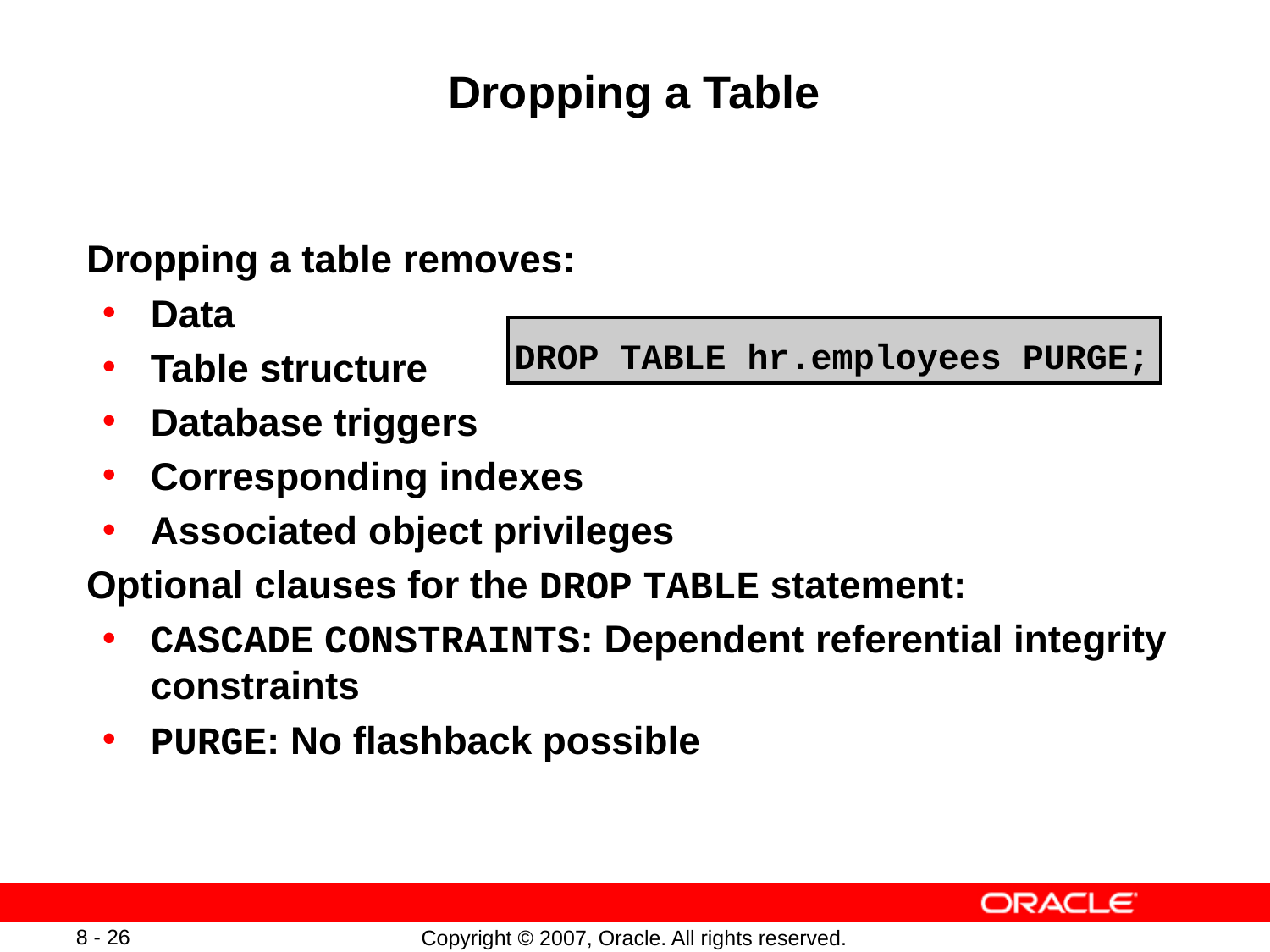

# Dropping a Table
Dropping a table removes:
Data
Table structure
Database triggers
Corresponding indexes
Associated object privileges
Optional clauses for the DROP TABLE statement:
CASCADE CONSTRAINTS: Dependent referential integrity constraints
PURGE: No flashback possible
DROP TABLE hr.employees PURGE;